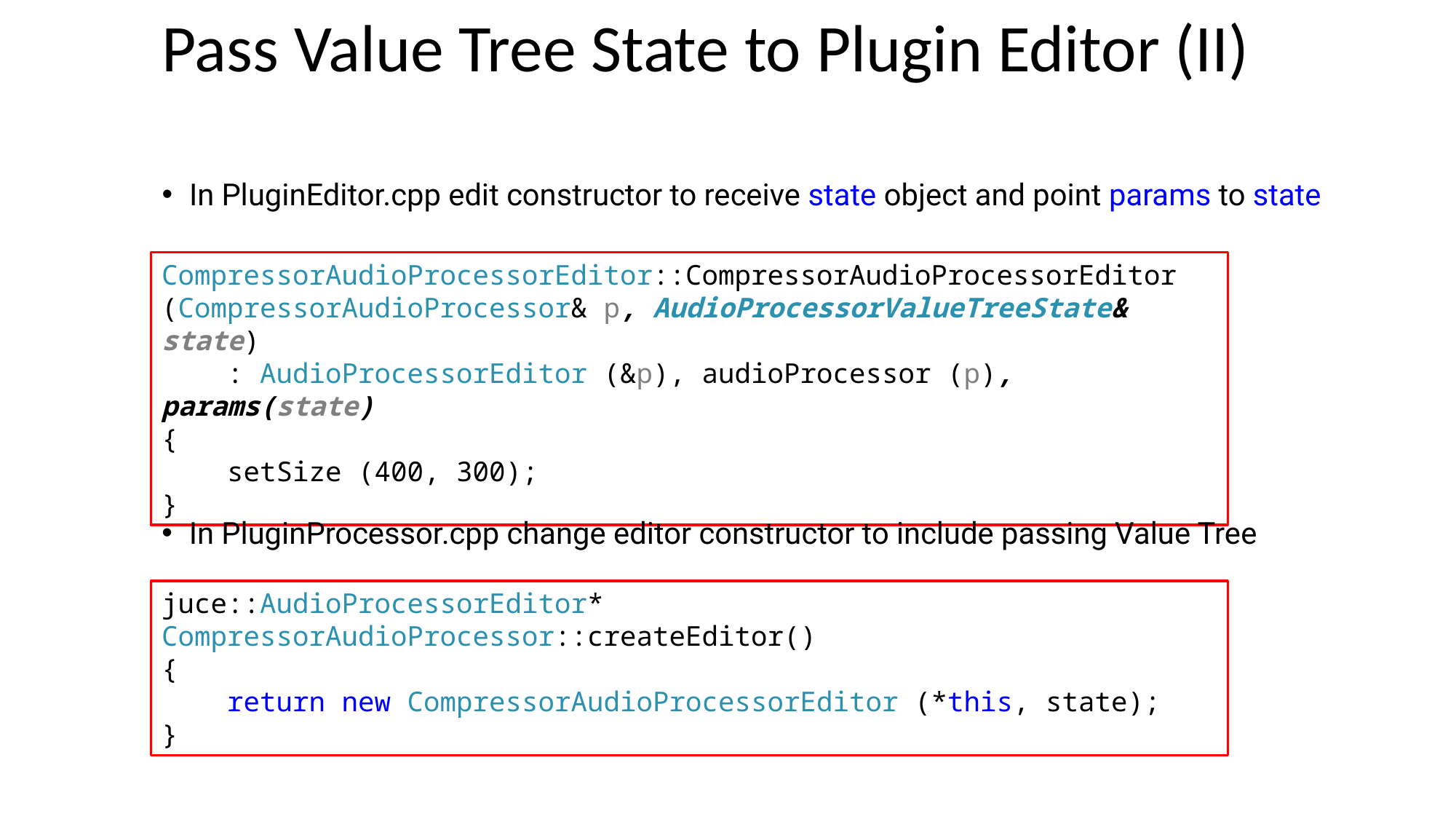

# Pass Value Tree State to Plugin Editor (II)
In PluginEditor.cpp edit constructor to receive state object and point params to state
CompressorAudioProcessorEditor::CompressorAudioProcessorEditor (CompressorAudioProcessor& p, AudioProcessorValueTreeState& state)
    : AudioProcessorEditor (&p), audioProcessor (p), params(state)
{
    setSize (400, 300);
}
In PluginProcessor.cpp change editor constructor to include passing Value Tree

juce::AudioProcessorEditor* CompressorAudioProcessor::createEditor()
{
    return new CompressorAudioProcessorEditor (*this, state);
}